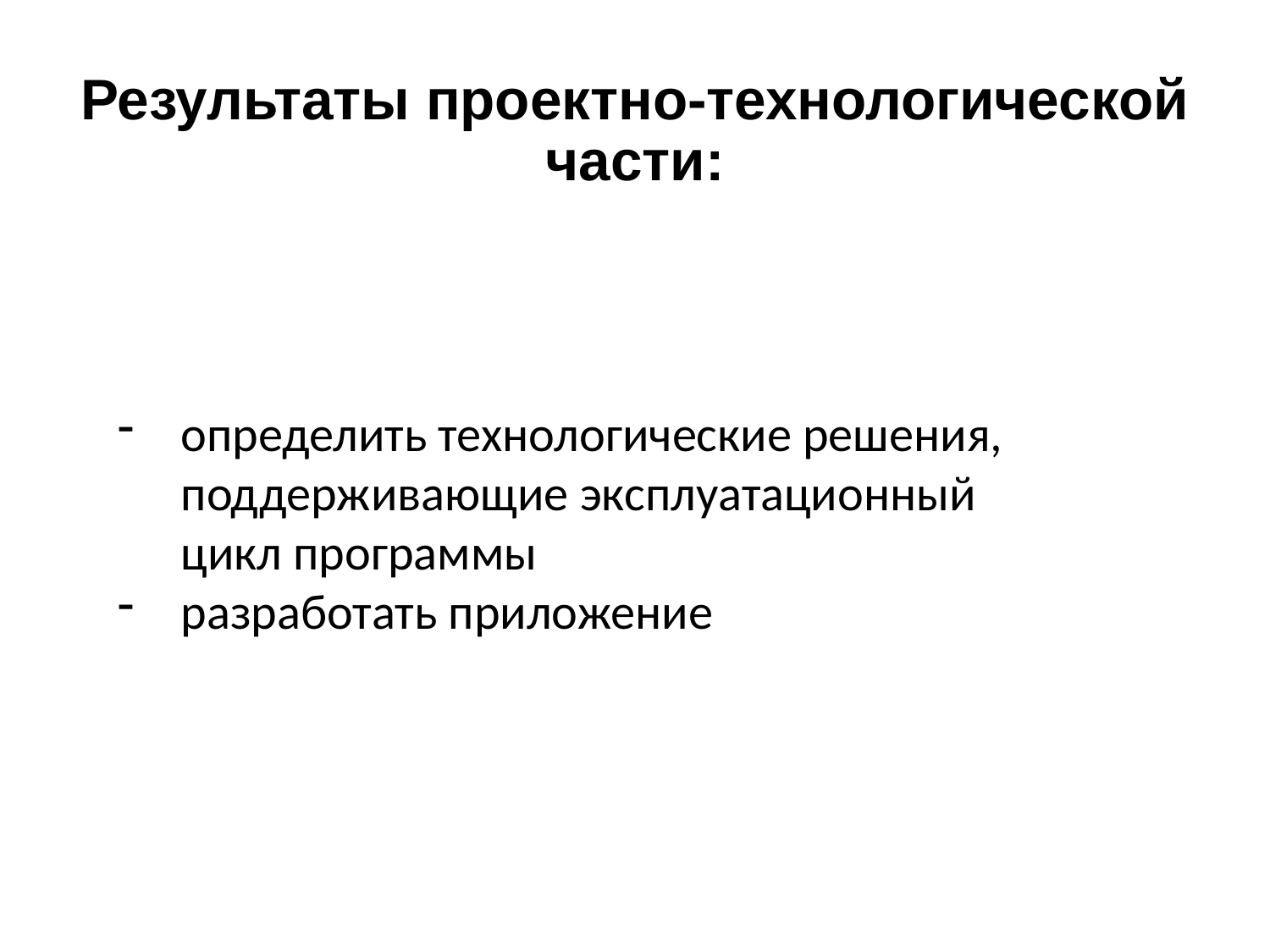

# Результаты проектно-технологической части:
определить технологические решения, поддерживающие эксплуатационный цикл программы
разработать приложение